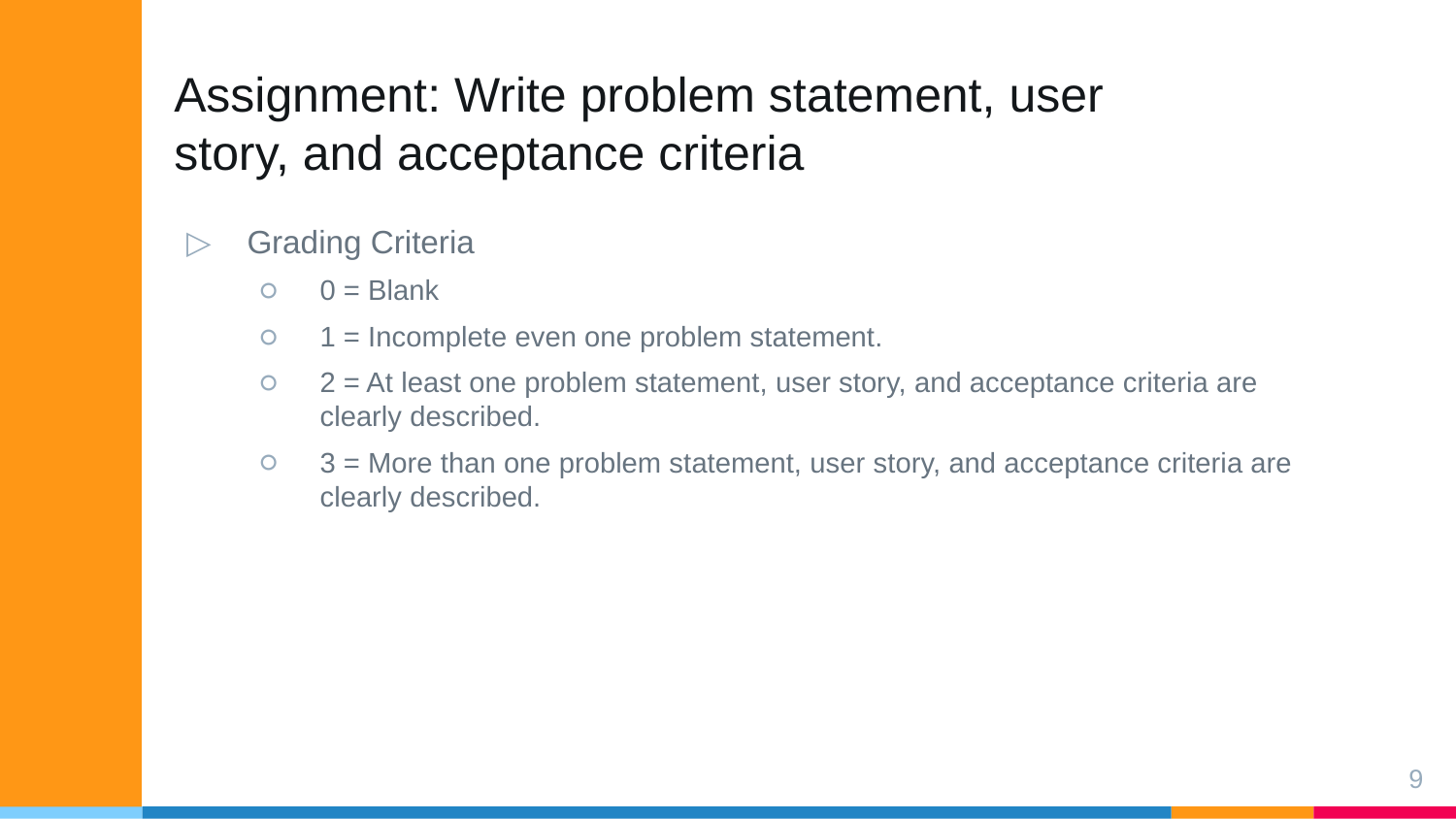

# Assignment: Write problem statement, user story, and acceptance criteria
Grading Criteria
0 = Blank
1 = Incomplete even one problem statement.
2 = At least one problem statement, user story, and acceptance criteria are clearly described.
3 = More than one problem statement, user story, and acceptance criteria are clearly described.

9